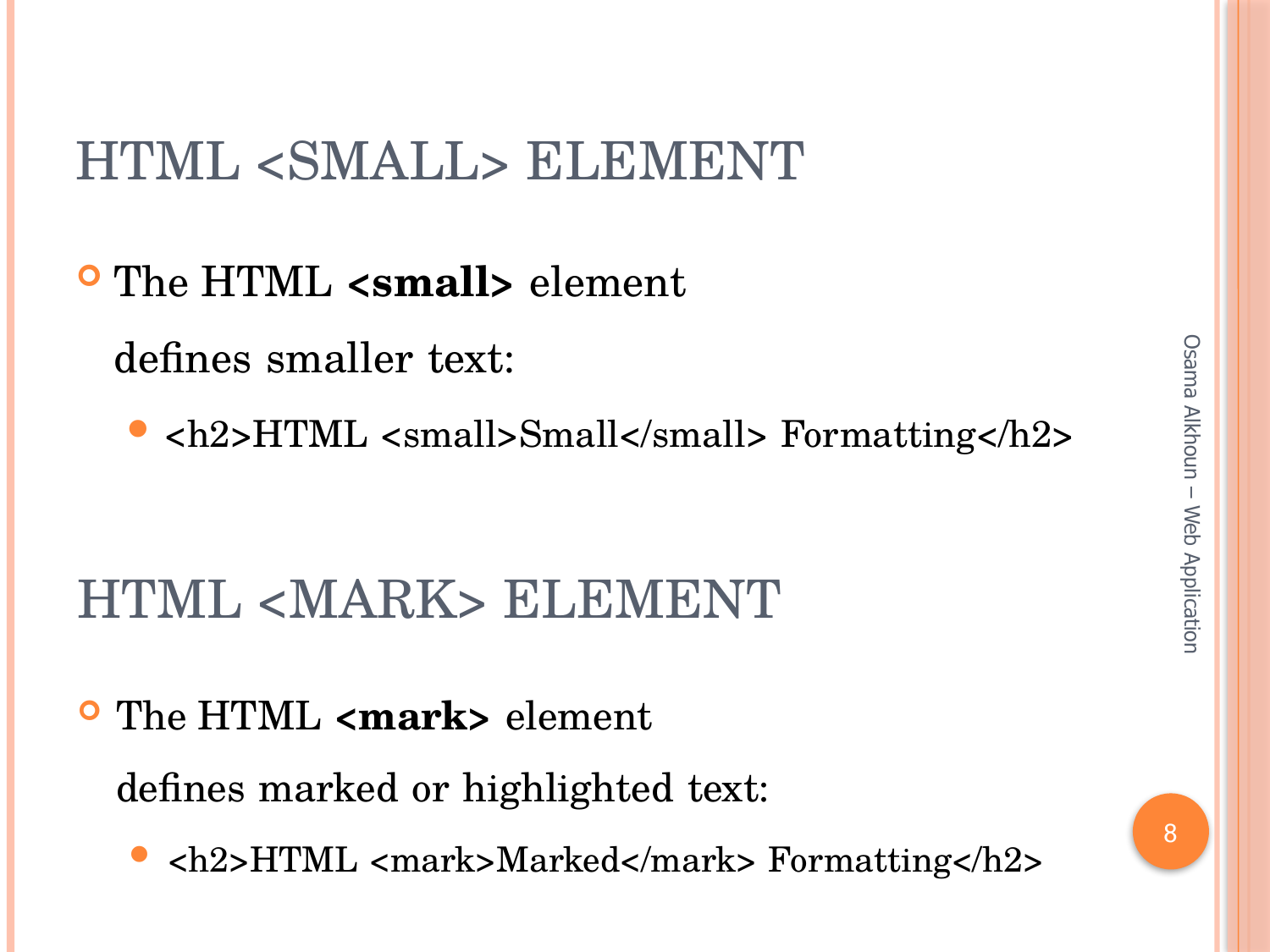

# HTML <small> Element
The HTML <small> element defines smaller text:
<h2>HTML <small>Small</small> Formatting</h2>
HTML <mark> Element
Osama Alkhoun – Web Application
The HTML <mark> element defines marked or highlighted text:
<h2>HTML <mark>Marked</mark> Formatting</h2>
8